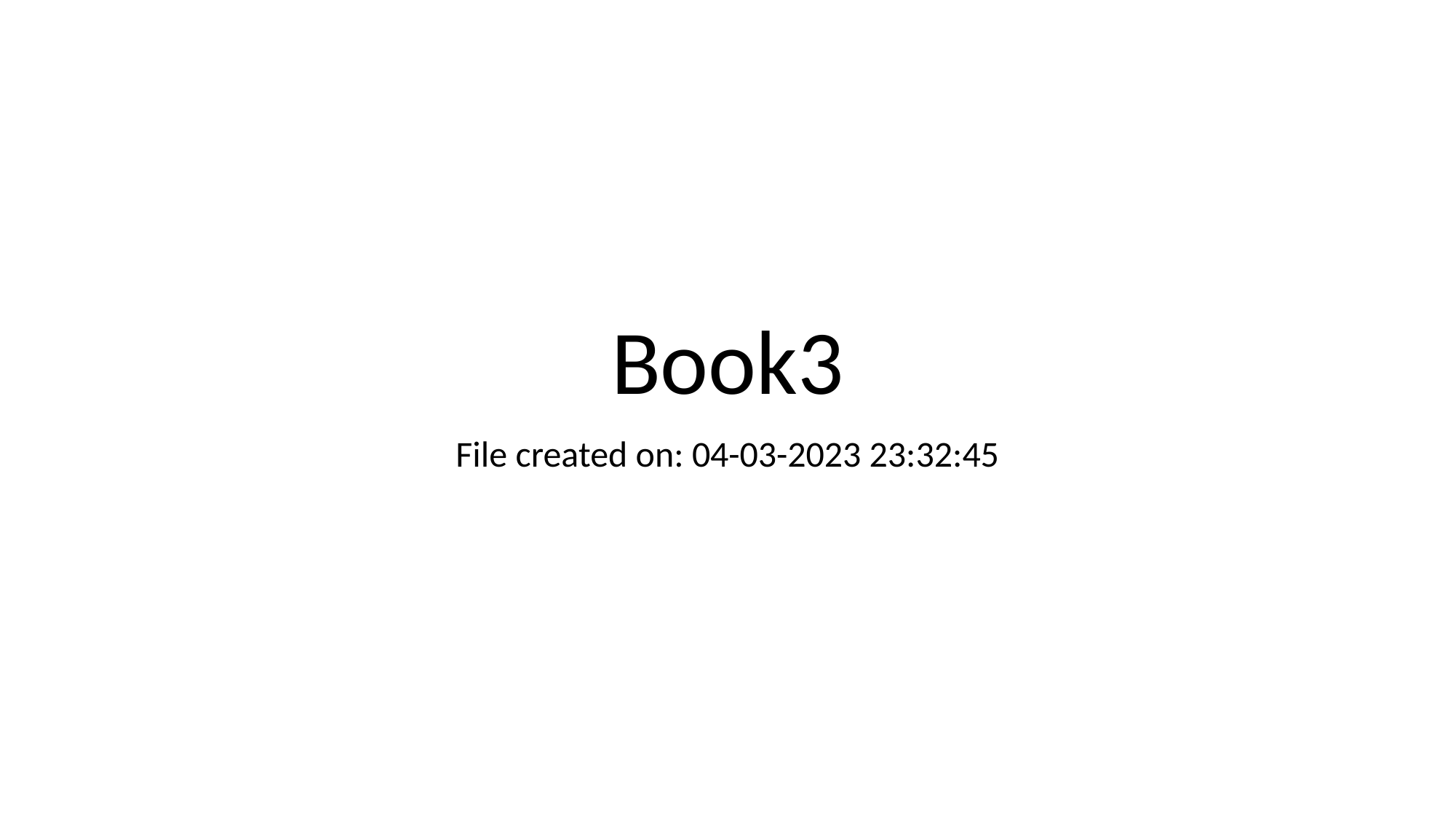

# Book3
File created on: 04-03-2023 23:32:45